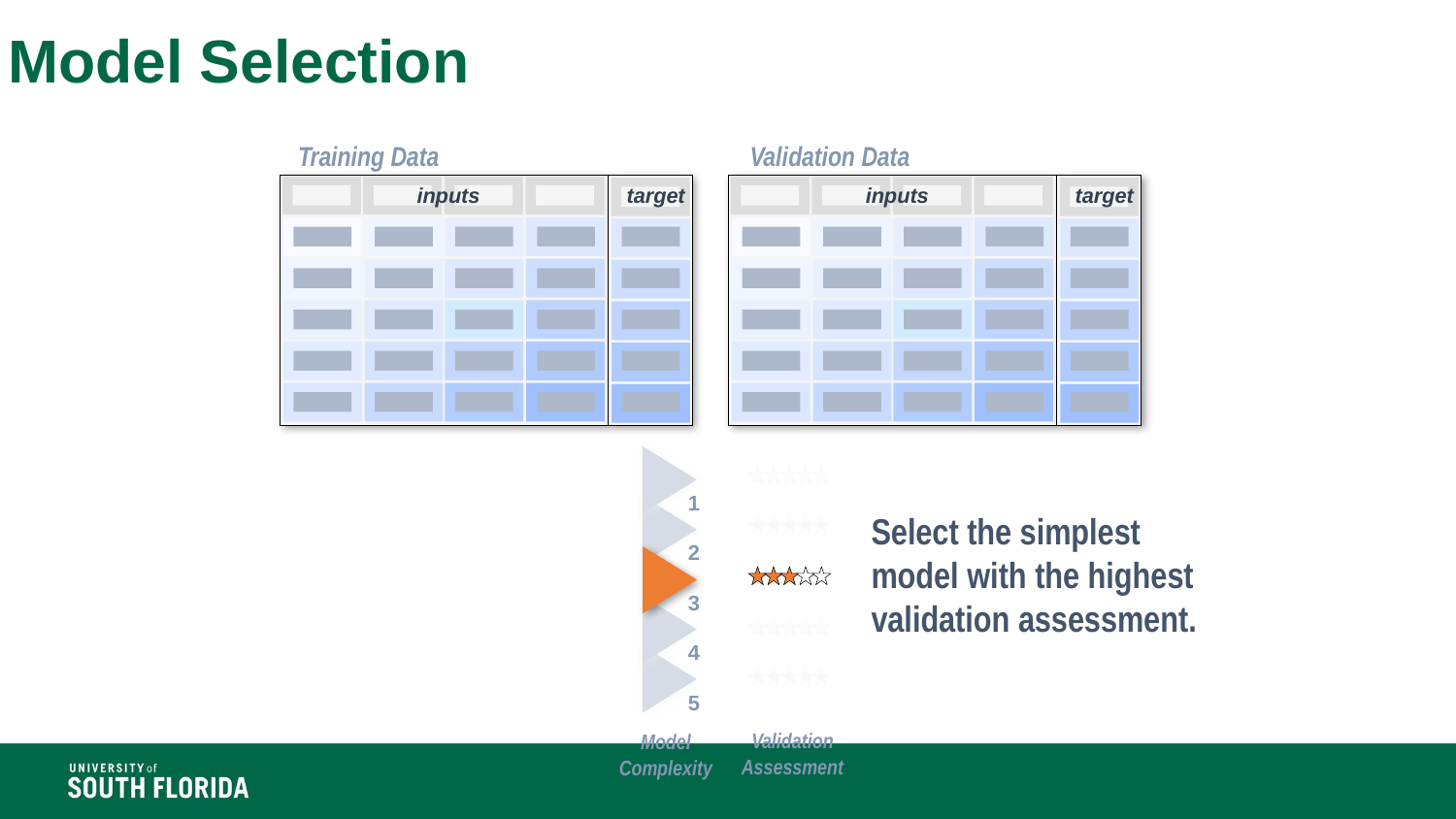

# Model Selection
Training Data
Validation Data

target

inputs

target

inputs

1

2
Select the simplest model with the highest validation assessment.

3

4

5

Validation
Assessment
Model
Complexity